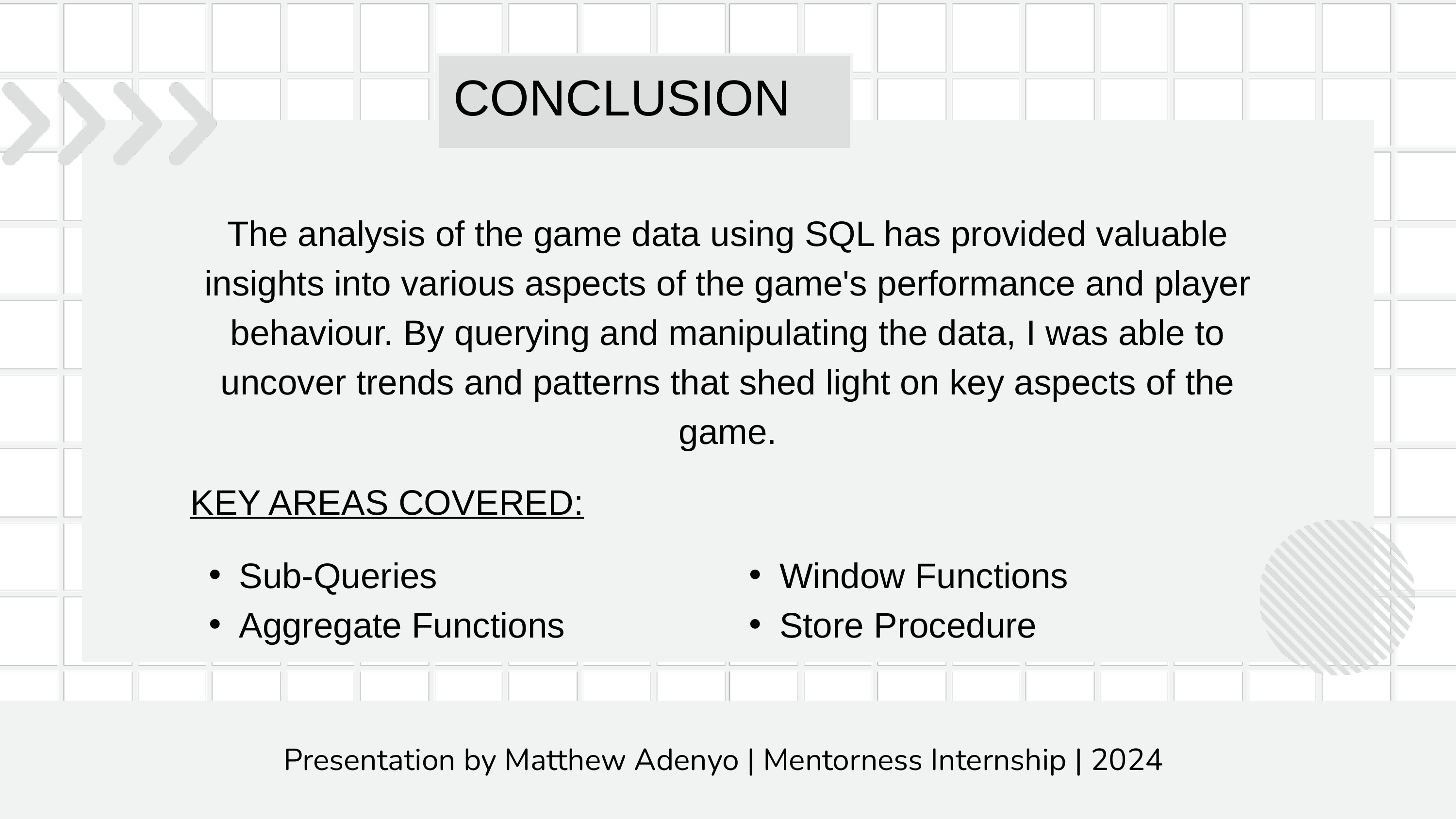

CONCLUSION

The analysis of the game data using SQL has provided valuable insights into various aspects of the game's performance and player behaviour. By querying and manipulating the data, I was able to uncover trends and patterns that shed light on key aspects of the game.
KEY AREAS COVERED:

Sub-Queries
Aggregate Functions
Window Functions
Store Procedure

Presentation by Matthew Adenyo | Mentorness Internship | 2024